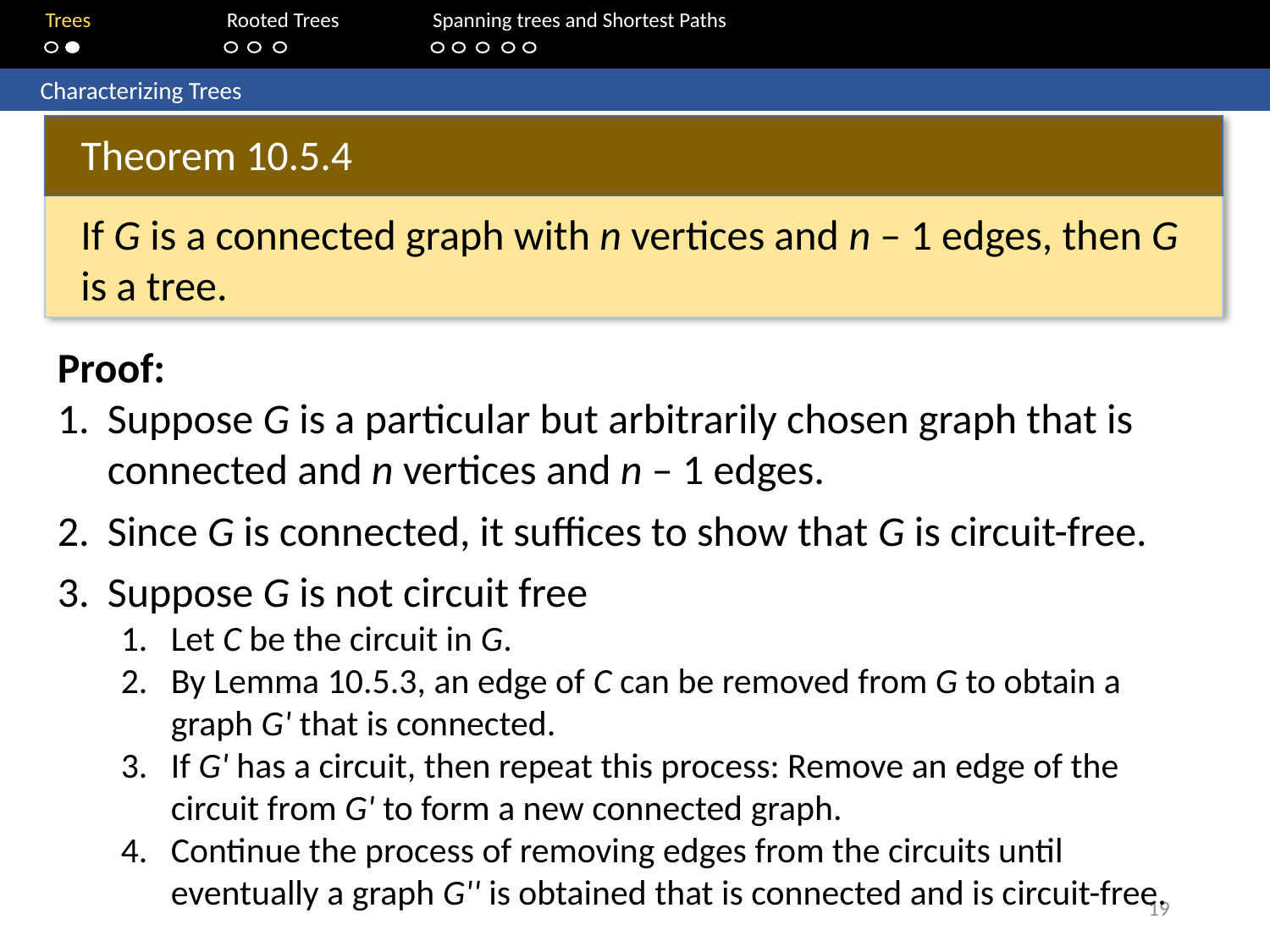

Trees	Rooted Trees	Spanning trees and Shortest Paths

	Characterizing Trees

Theorem 10.5.4
If G is a connected graph with n vertices and n – 1 edges, then G is a tree.
Proof:
Suppose G is a particular but arbitrarily chosen graph that is connected and n vertices and n – 1 edges.
Since G is connected, it suffices to show that G is circuit-free.
Suppose G is not circuit free
Let C be the circuit in G.
By Lemma 10.5.3, an edge of C can be removed from G to obtain a graph G' that is connected.
If G' has a circuit, then repeat this process: Remove an edge of the circuit from G' to form a new connected graph.
Continue the process of removing edges from the circuits until eventually a graph G'' is obtained that is connected and is circuit-free.
19